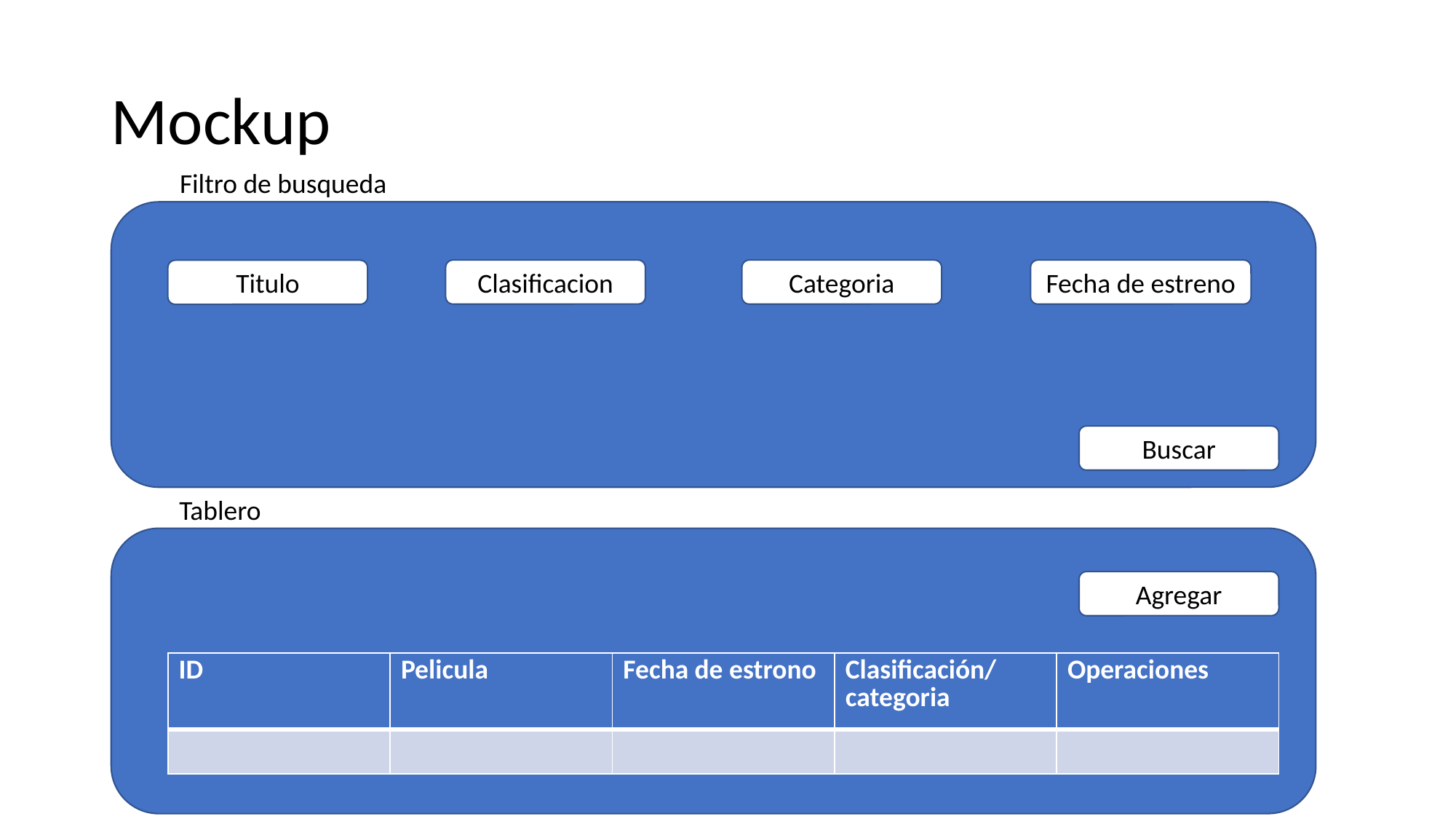

# Mockup
Filtro de busqueda

Clasificacion
Categoria
Fecha de estreno
Titulo
Buscar
Tablero

Agregar
| ID | Pelicula | Fecha de estrono | Clasificación/categoria | Operaciones |
| --- | --- | --- | --- | --- |
|  |  |  |  |  |